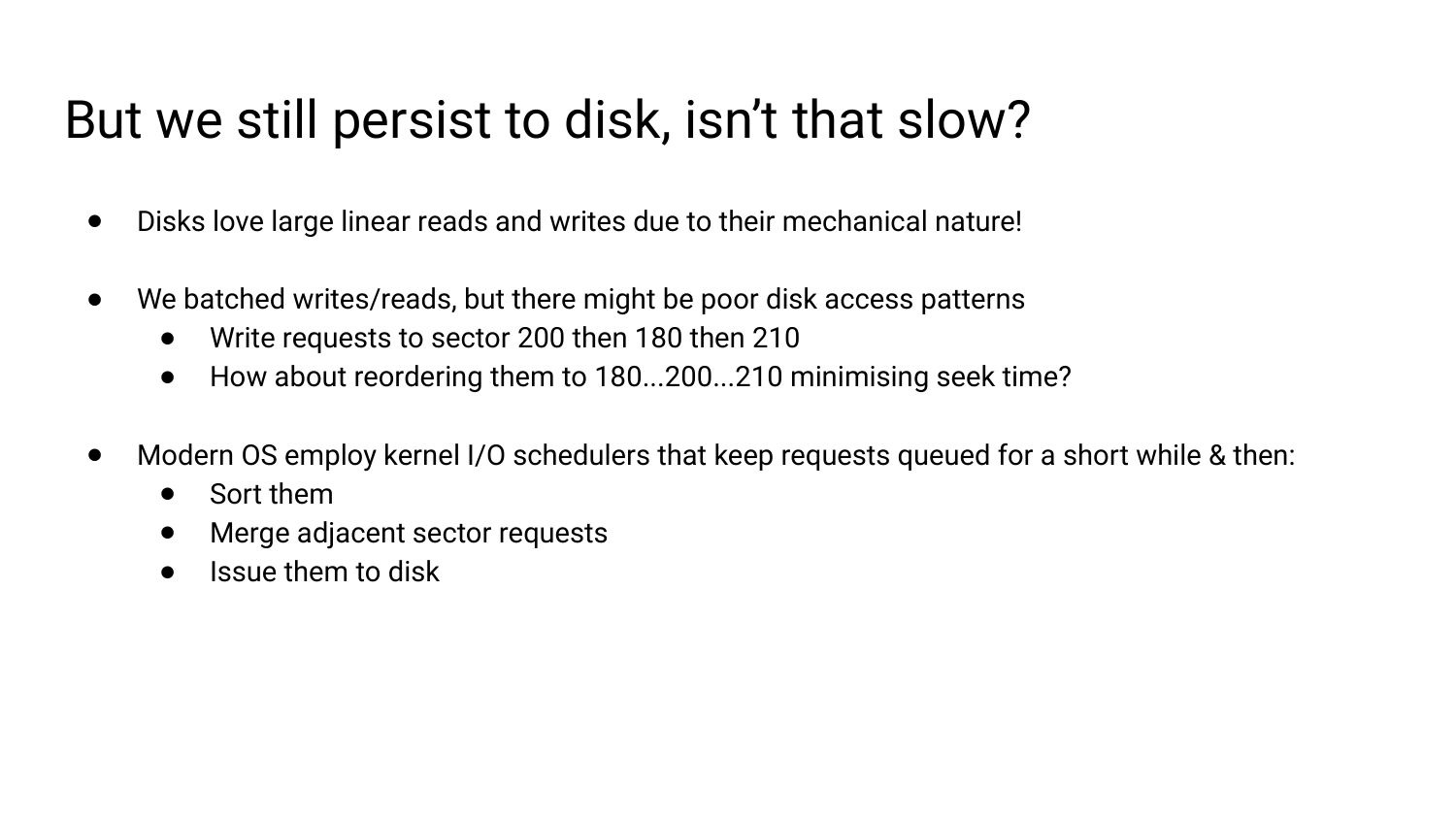

# But we still persist to disk, isn’t that slow?
Disks love large linear reads and writes due to their mechanical nature!

We batched writes/reads, but there might be poor disk access patterns
Write requests to sector 200 then 180 then 210
How about reordering them to 180...200...210 minimising seek time?

Modern OS employ kernel I/O schedulers that keep requests queued for a short while & then:
Sort them
Merge adjacent sector requests
Issue them to disk